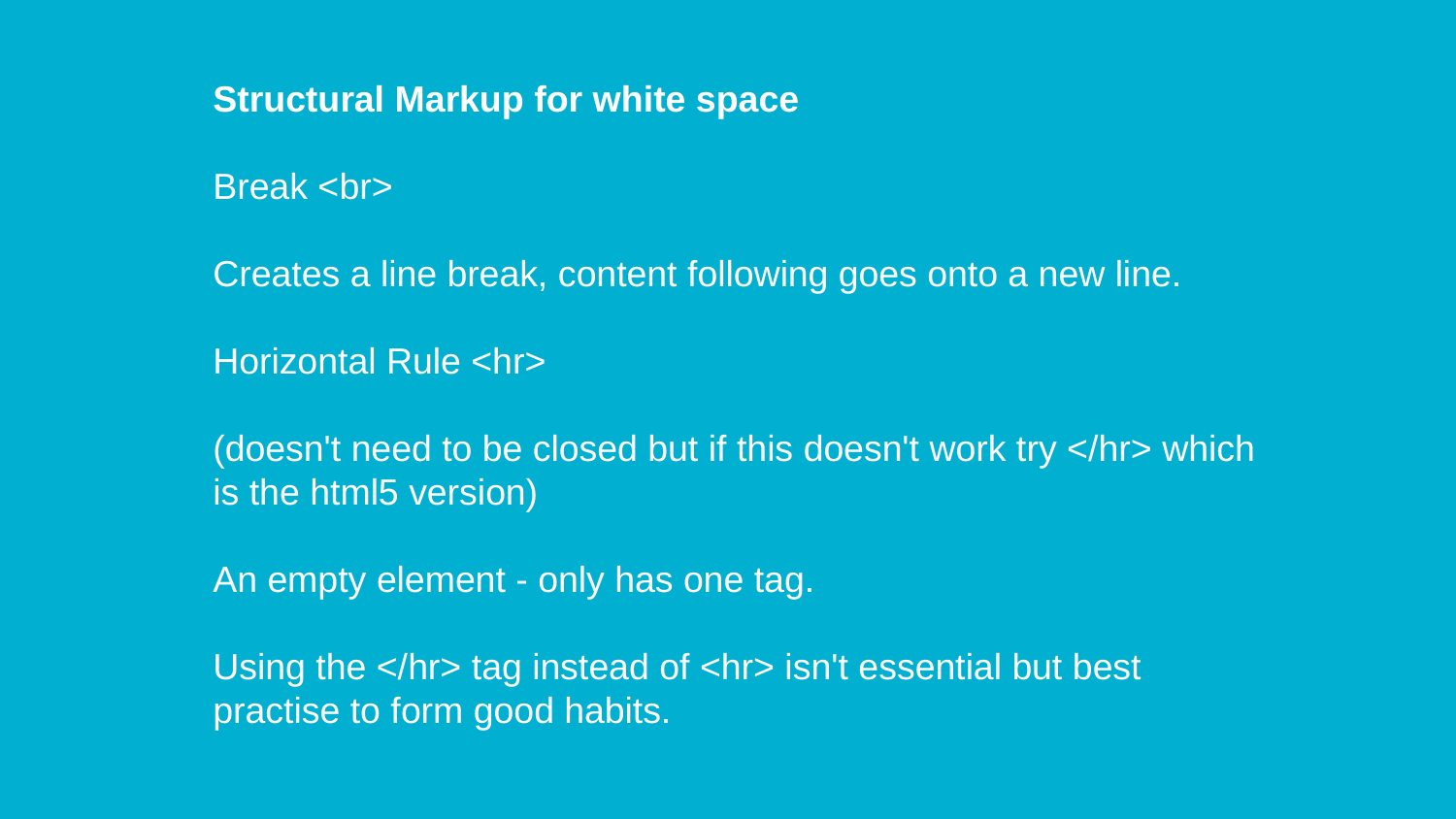

Structural Markup for white space

Break <br>

Creates a line break, content following goes onto a new line.

Horizontal Rule <hr>

(doesn't need to be closed but if this doesn't work try </hr> which
is the html5 version)

An empty element - only has one tag.

Using the </hr> tag instead of <hr> isn't essential but best
practise to form good habits.